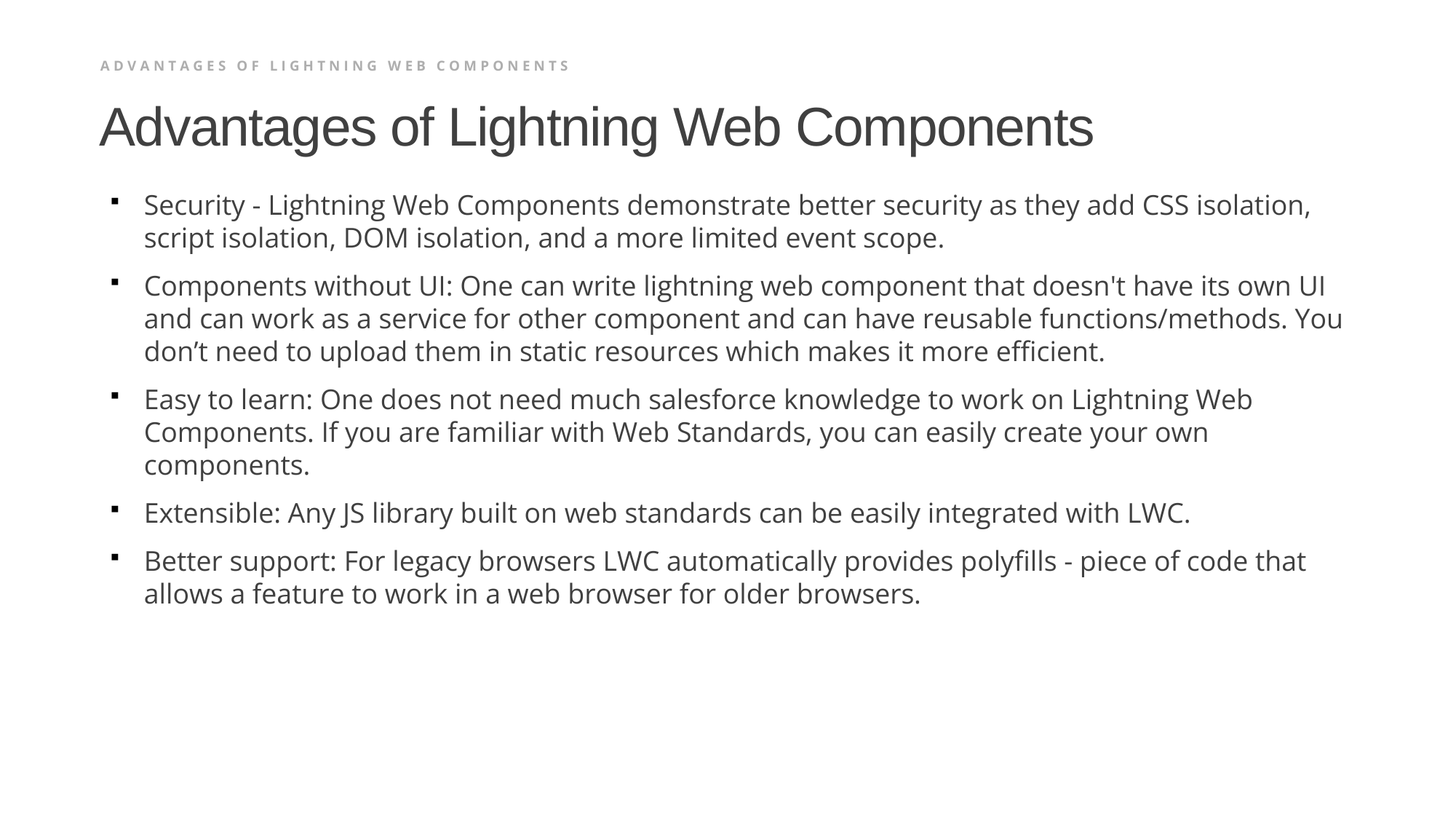

Advantages of lightning web components
# Advantages of Lightning Web Components
Security - Lightning Web Components demonstrate better security as they add CSS isolation, script isolation, DOM isolation, and a more limited event scope.
Components without UI: One can write lightning web component that doesn't have its own UI and can work as a service for other component and can have reusable functions/methods. You don’t need to upload them in static resources which makes it more efficient.
Easy to learn: One does not need much salesforce knowledge to work on Lightning Web Components. If you are familiar with Web Standards, you can easily create your own components.
Extensible: Any JS library built on web standards can be easily integrated with LWC.
Better support: For legacy browsers LWC automatically provides polyfills - piece of code that allows a feature to work in a web browser for older browsers.